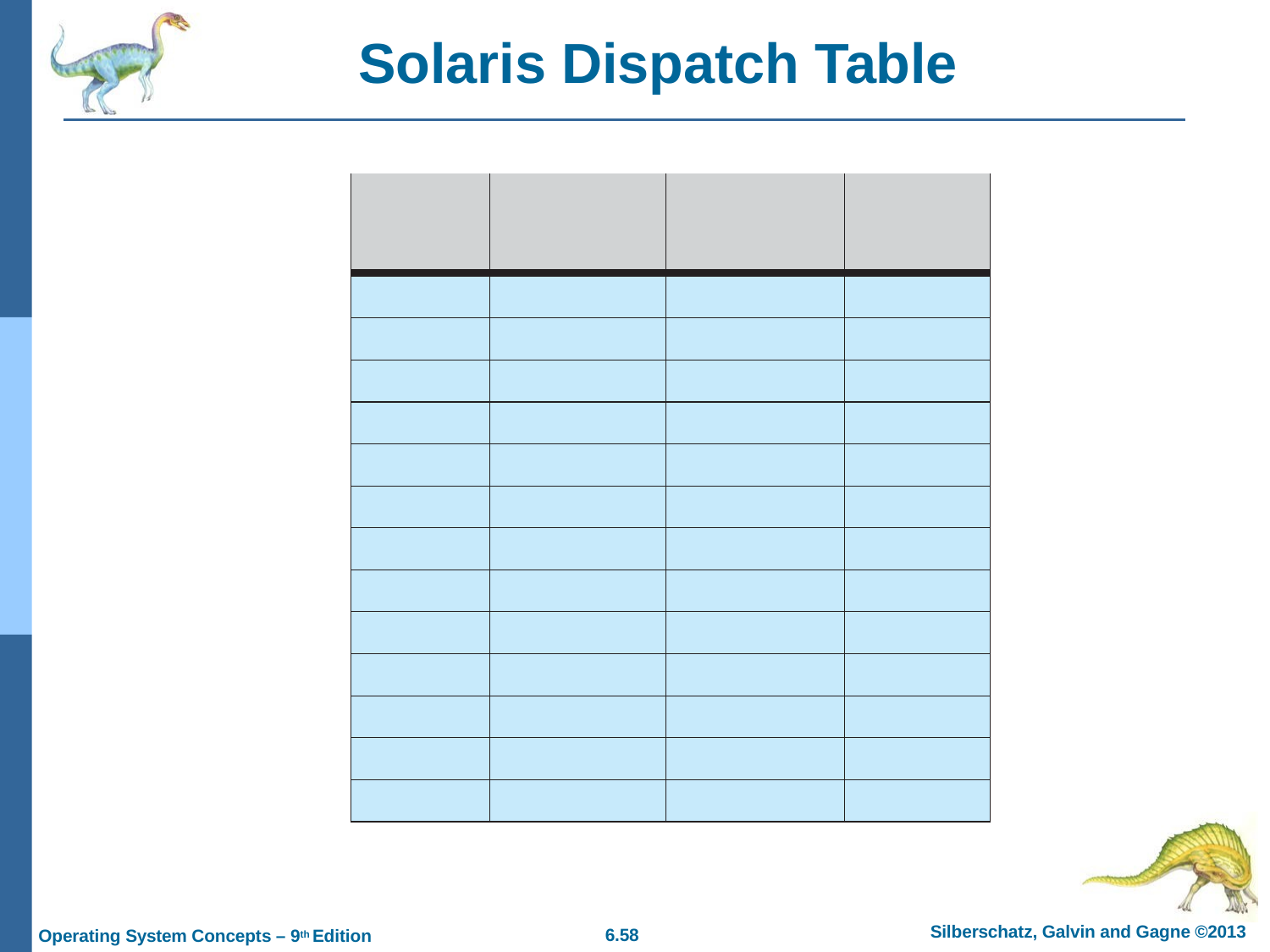

# Solaris Dispatch Table
|  |  |  |  |
| --- | --- | --- | --- |
|  |  |  |  |
|  |  |  |  |
|  |  |  |  |
|  |  |  |  |
|  |  |  |  |
|  |  |  |  |
|  |  |  |  |
|  |  |  |  |
|  |  |  |  |
|  |  |  |  |
|  |  |  |  |
|  |  |  |  |
|  |  |  |  |

Silberschatz, Galvin and Gagne ©2013
6.58
Operating System Concepts – 9th Edition